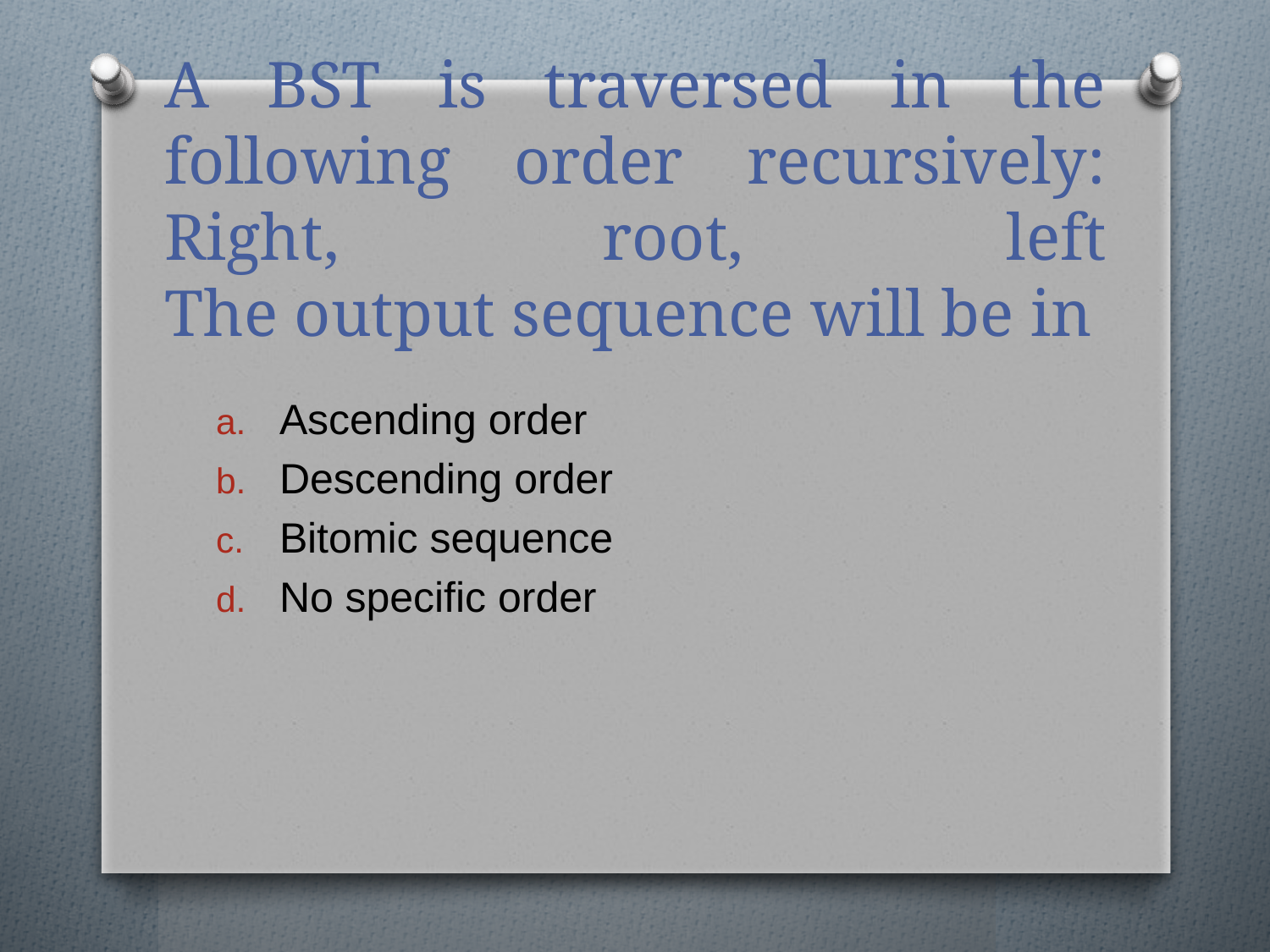

# A BST is traversed in the following order recursively: Right, root, left The output sequence will be in
Ascending order
Descending order
Bitomic sequence
No specific order